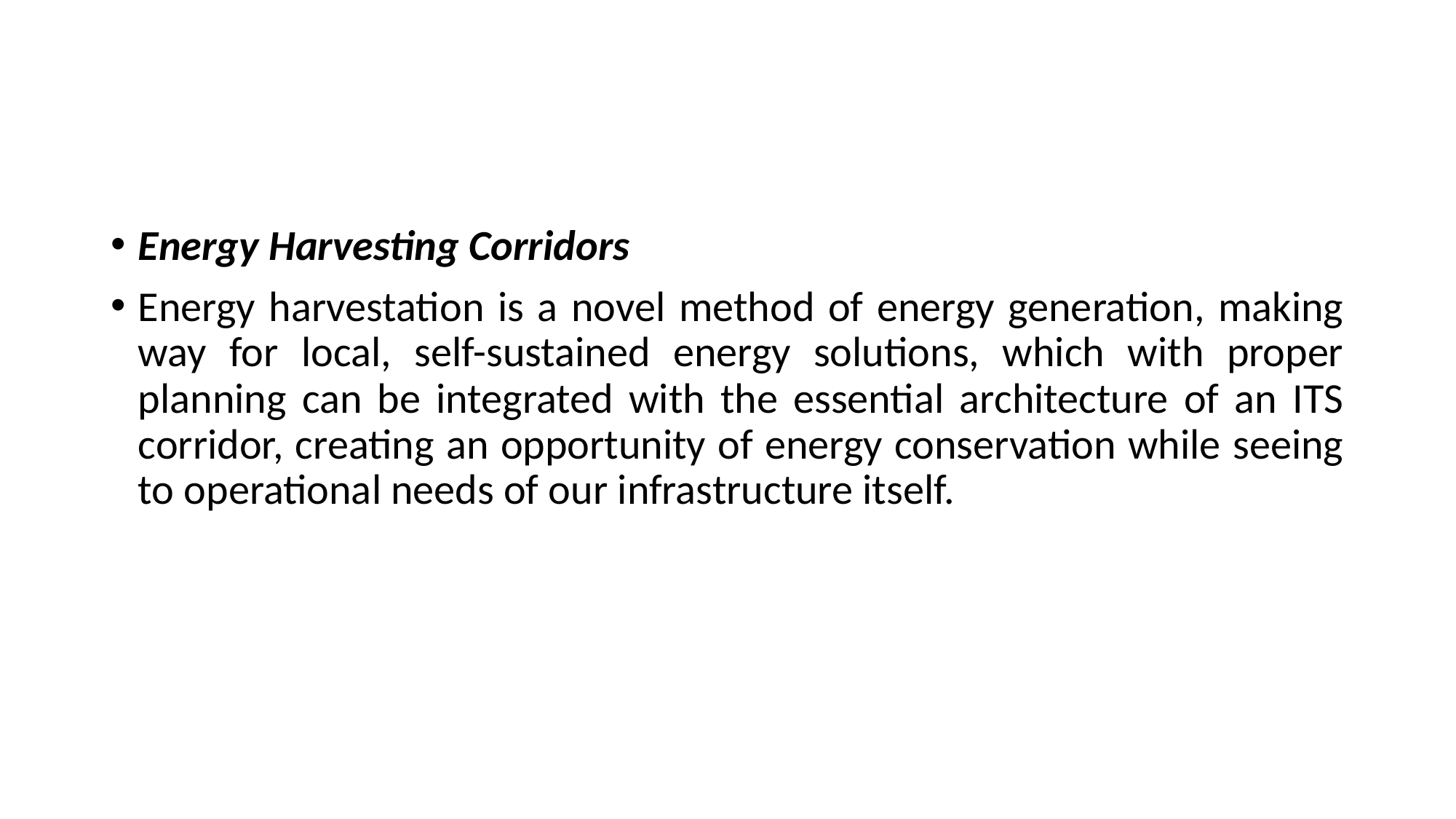

#
Energy Harvesting Corridors
Energy harvestation is a novel method of energy generation, making way for local, self-sustained energy solutions, which with proper planning can be integrated with the essential architecture of an ITS corridor, creating an opportunity of energy conservation while seeing to operational needs of our infrastructure itself.